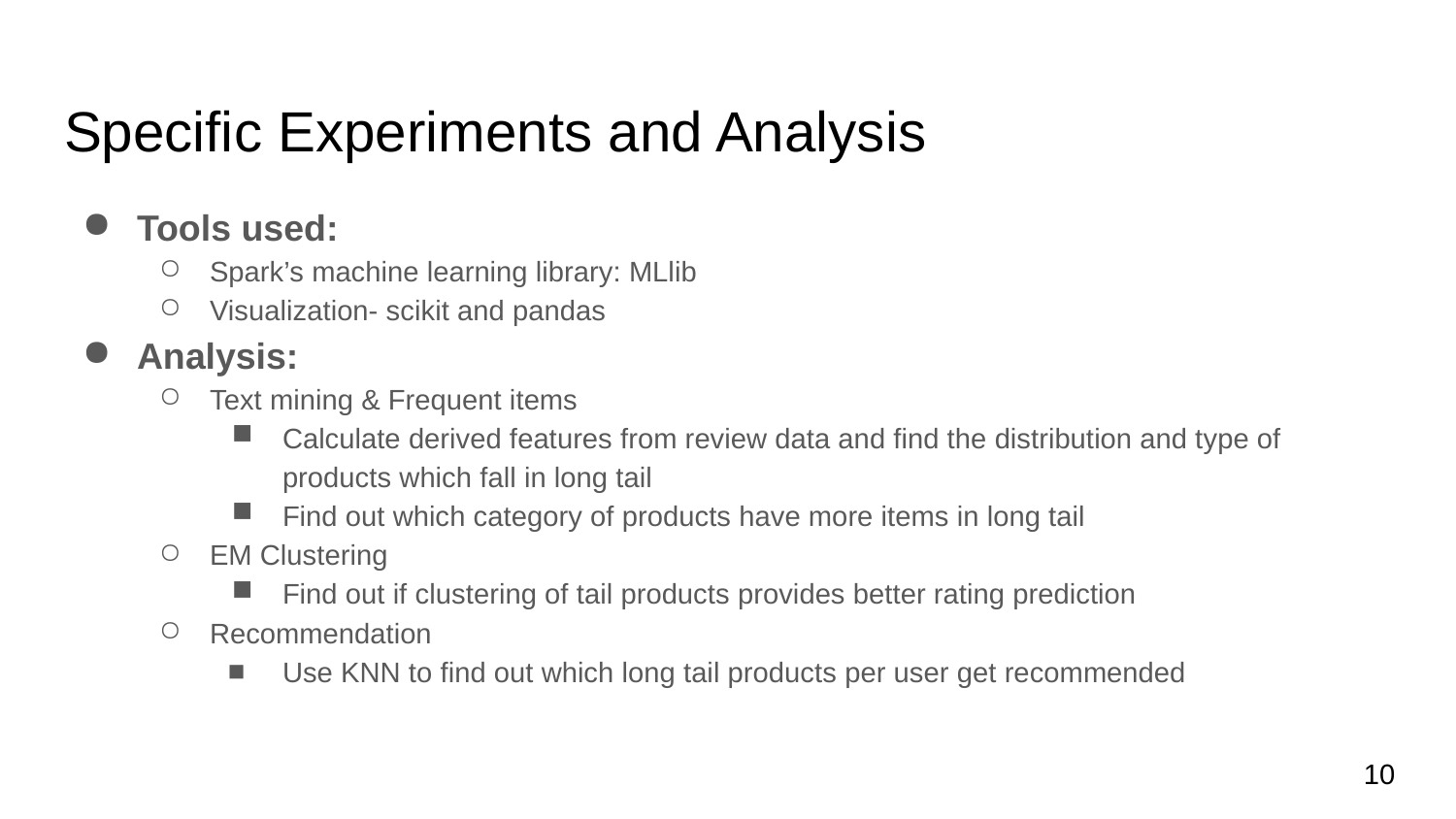

# Specific Experiments and Analysis

Tools used:
Spark’s machine learning library: MLlib
Visualization- scikit and pandas
Analysis:
Text mining & Frequent items
Calculate derived features from review data and find the distribution and type of products which fall in long tail
Find out which category of products have more items in long tail
EM Clustering
Find out if clustering of tail products provides better rating prediction
Recommendation
Use KNN to find out which long tail products per user get recommended
10